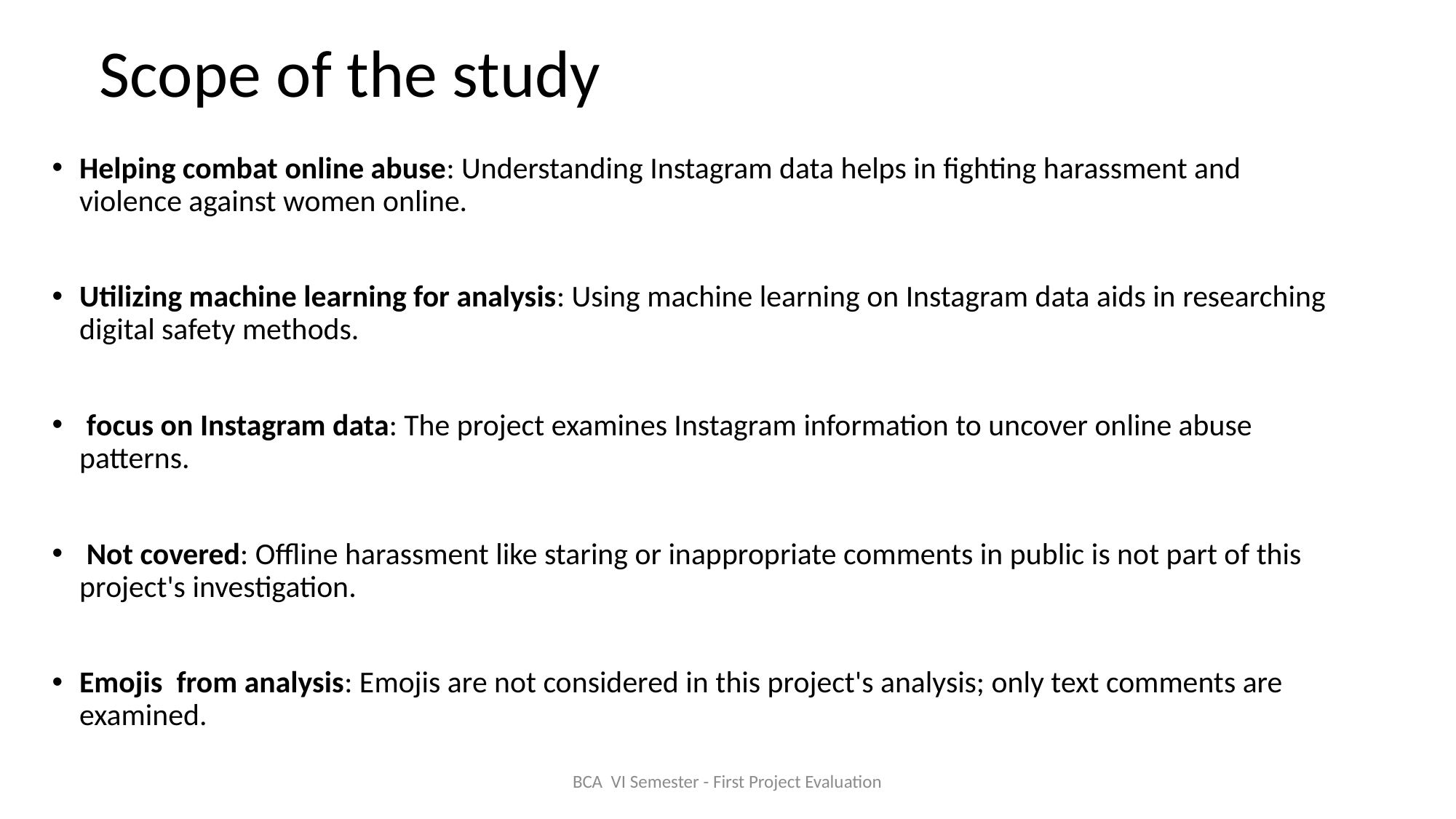

# Scope of the study
Helping combat online abuse: Understanding Instagram data helps in fighting harassment and violence against women online.

Utilizing machine learning for analysis: Using machine learning on Instagram data aids in researching digital safety methods.

 focus on Instagram data: The project examines Instagram information to uncover online abuse patterns.

 Not covered: Offline harassment like staring or inappropriate comments in public is not part of this project's investigation.

Emojis  from analysis: Emojis are not considered in this project's analysis; only text comments are examined.
BCA  VI Semester - First Project Evaluation